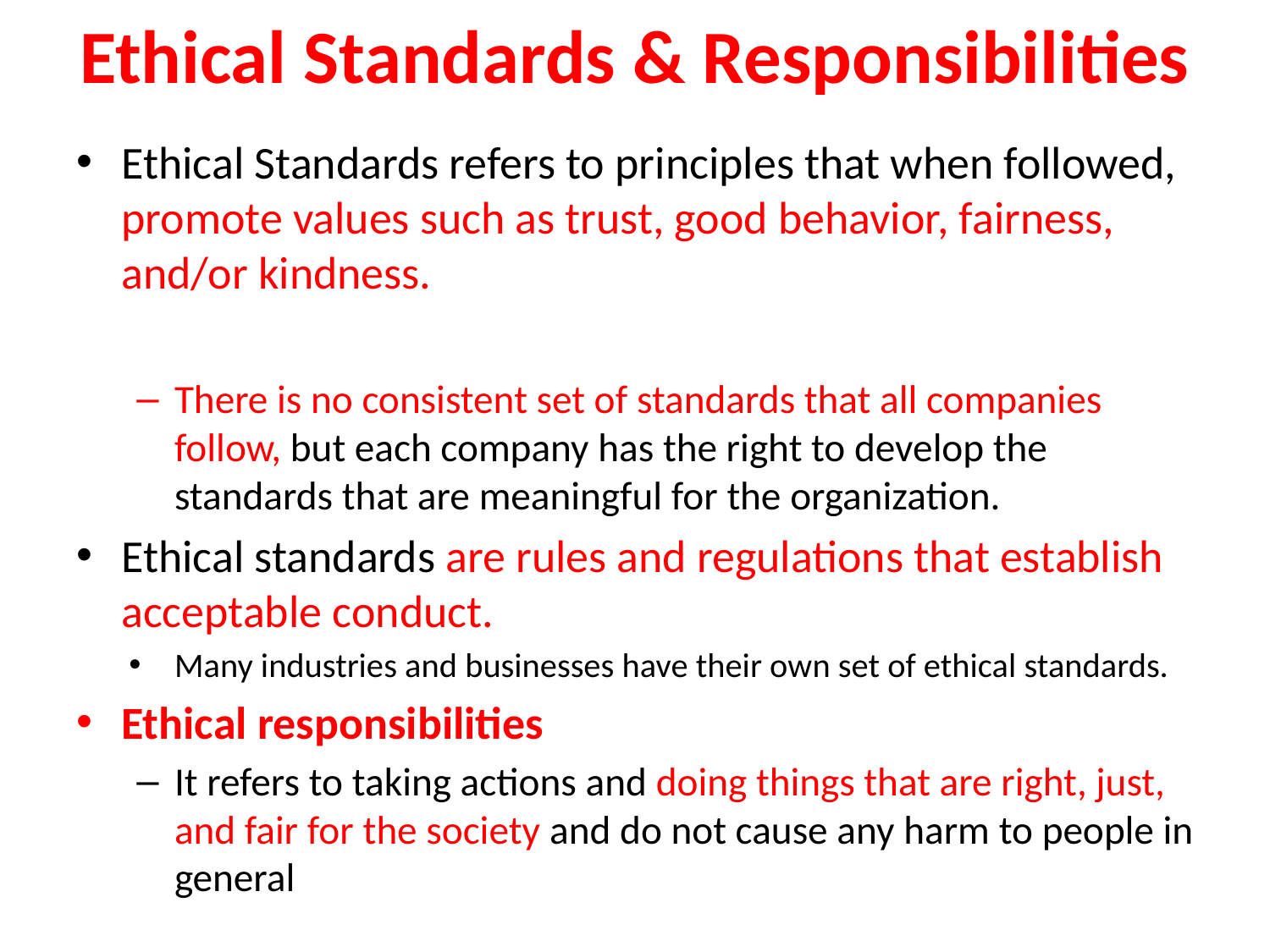

# Ethical Standards & Responsibilities
Ethical Standards refers to principles that when followed, promote values such as trust, good behavior, fairness, and/or kindness.

There is no consistent set of standards that all companies follow, but each company has the right to develop the standards that are meaningful for the organization.
Ethical standards are rules and regulations that establish acceptable conduct.
Many industries and businesses have their own set of ethical standards.
Ethical responsibilities
It refers to taking actions and doing things that are right, just, and fair for the society and do not cause any harm to people in general